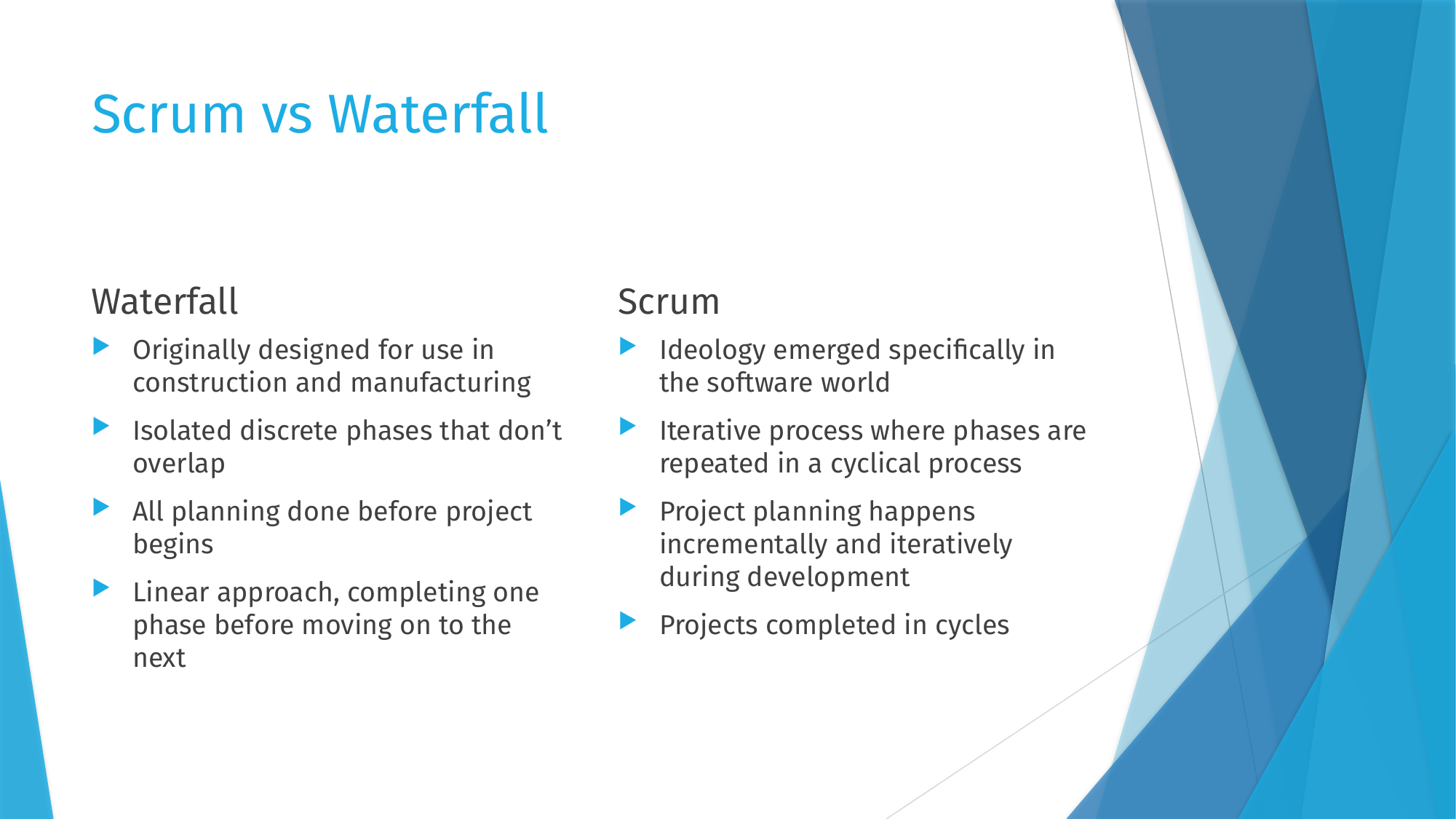

# Scrum vs Waterfall
Waterfall
Scrum
Originally designed for use in construction and manufacturing
Isolated discrete phases that don’t overlap
All planning done before project begins
Linear approach, completing one phase before moving on to the next
Ideology emerged specifically in the software world
Iterative process where phases are repeated in a cyclical process
Project planning happens incrementally and iteratively during development
Projects completed in cycles